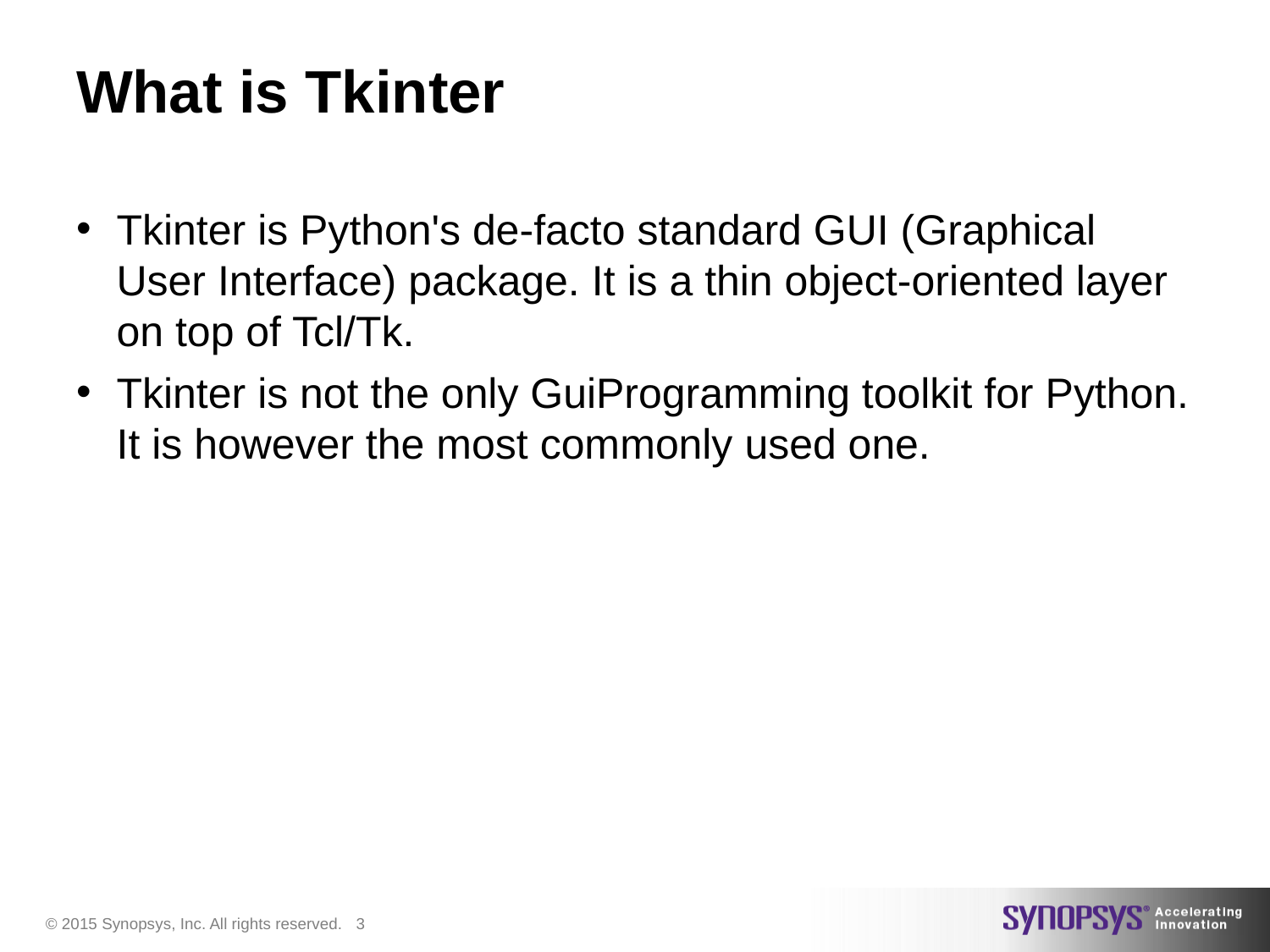

# What is Tkinter
Tkinter is Python's de-facto standard GUI (Graphical User Interface) package. It is a thin object-oriented layer on top of Tcl/Tk.
Tkinter is not the only GuiProgramming toolkit for Python. It is however the most commonly used one.